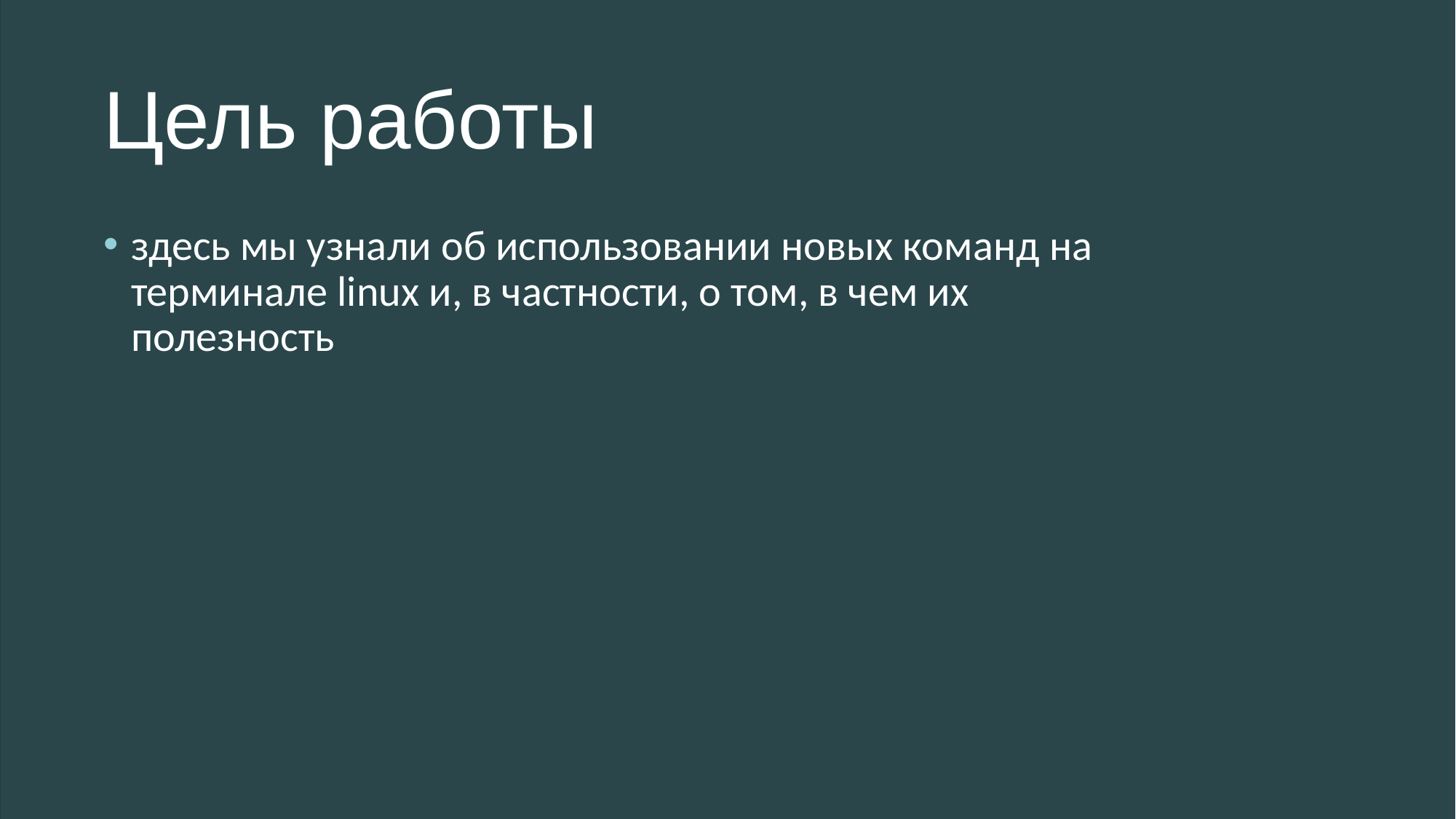

# Цель работы
здесь мы узнали об использовании новых команд на терминале linux и, в частности, о том, в чем их полезность